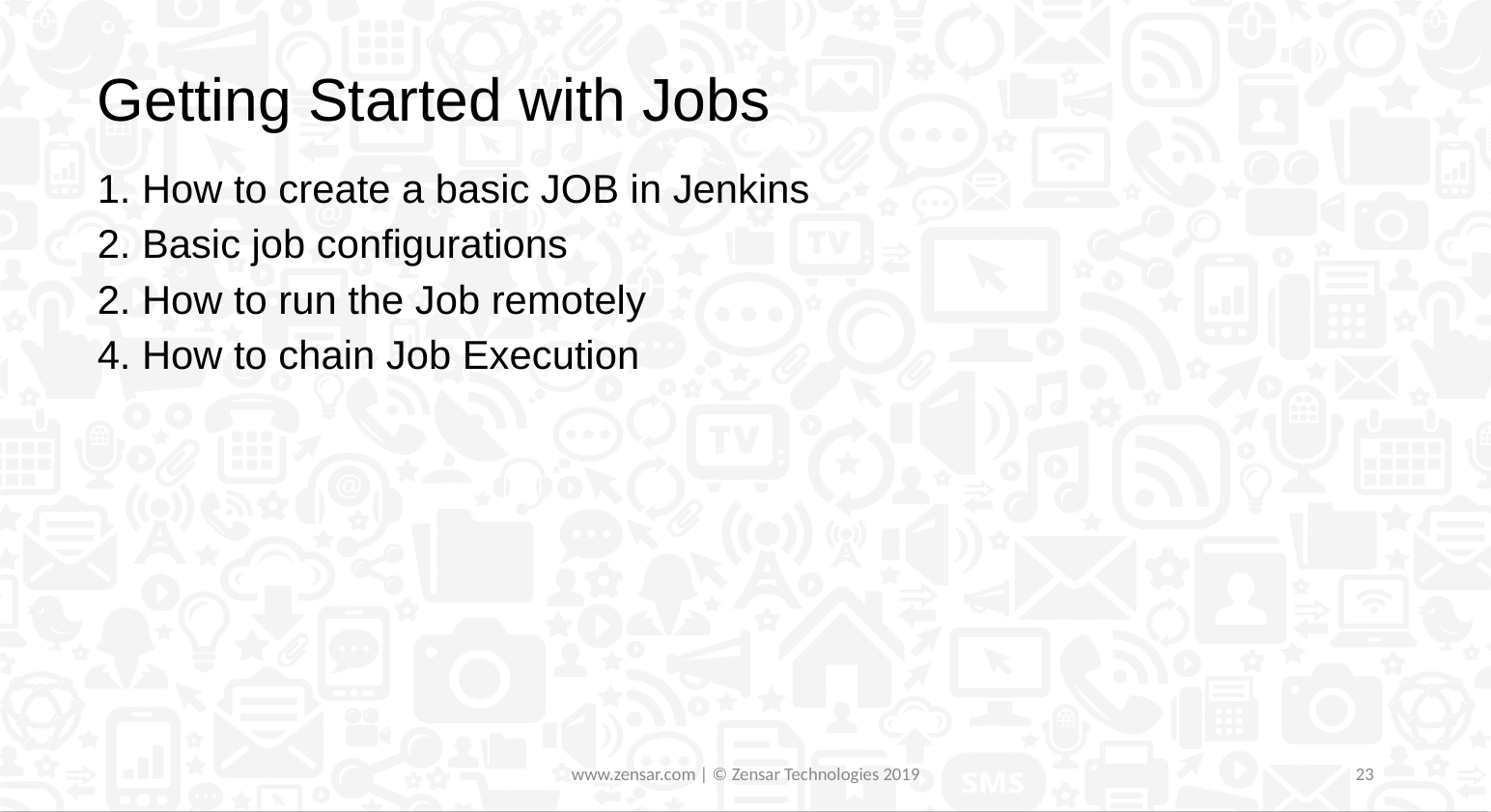

Getting Started with Jobs
1. How to create a basic JOB in Jenkins
2. Basic job configurations
2. How to run the Job remotely
4. How to chain Job Execution

www.zensar.com | © Zensar Technologies 2019
23